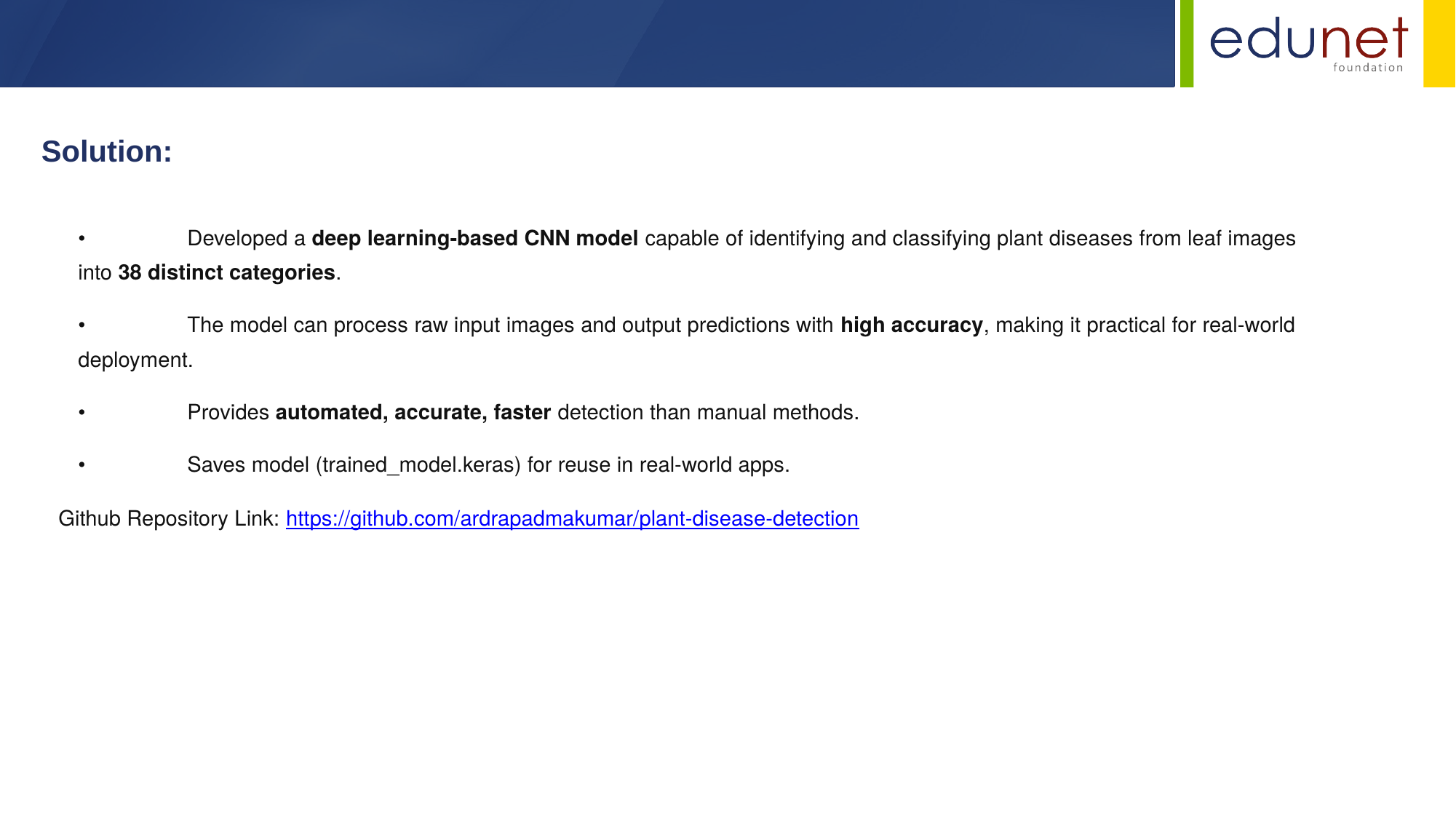

Solution:
	•	Developed a deep learning-based CNN model capable of identifying and classifying plant diseases from leaf images into 38 distinct categories.
	•	The model can process raw input images and output predictions with high accuracy, making it practical for real-world deployment.
	•	Provides automated, accurate, faster detection than manual methods.
	•	Saves model (trained_model.keras) for reuse in real-world apps.
Github Repository Link: https://github.com/ardrapadmakumar/plant-disease-detection